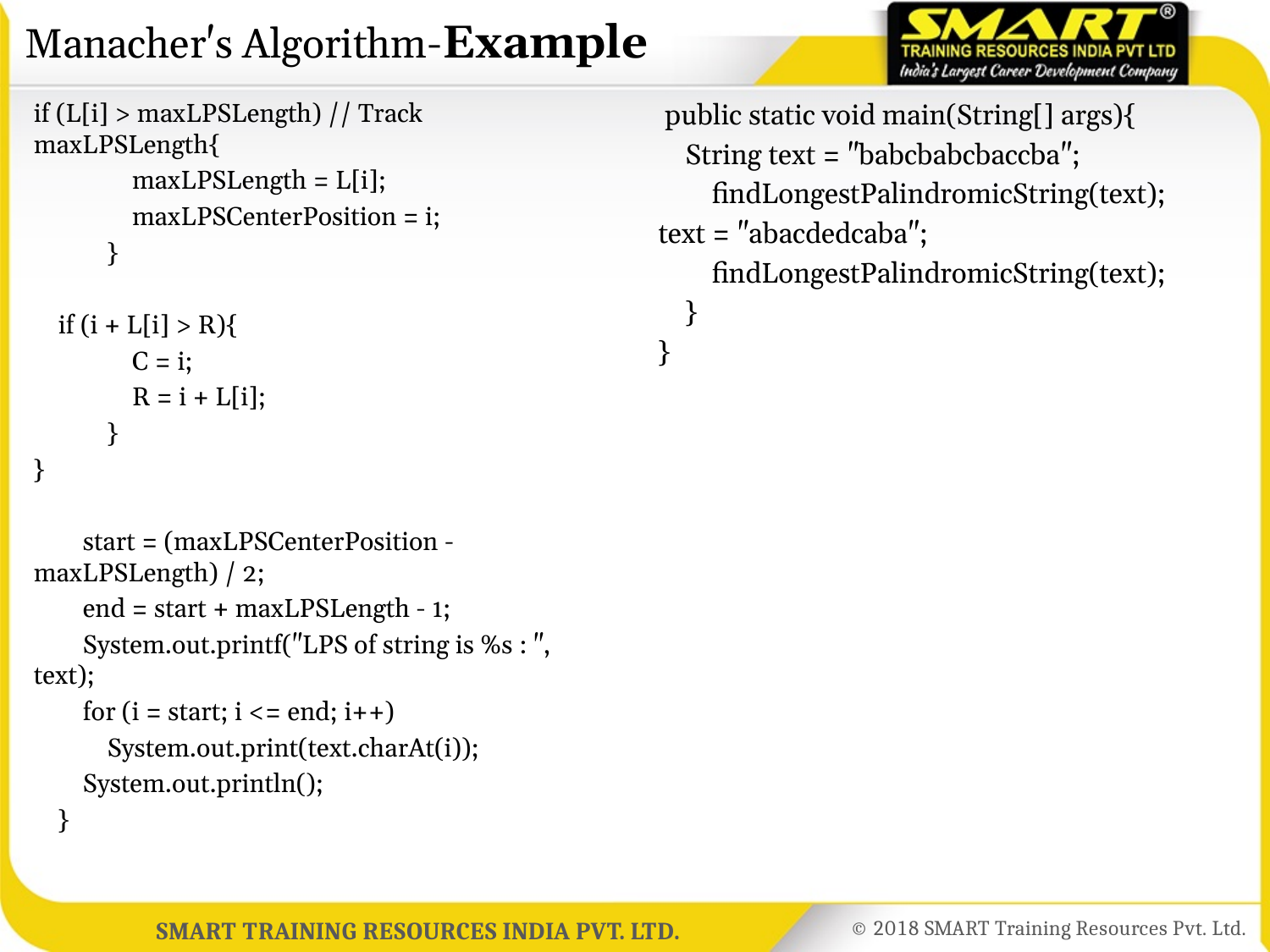

Manacher's Algorithm-Example

if (L[i] > maxLPSLength) // Track maxLPSLength{
                maxLPSLength = L[i];
                maxLPSCenterPosition = i;
            }

    if (i + L[i] > R){
                C = i;
                R = i + L[i];
            }
}

        start = (maxLPSCenterPosition - maxLPSLength) / 2;
        end = start + maxLPSLength - 1;
        System.out.printf("LPS of string is %s : ", text);
        for (i = start; i <= end; i++)
            System.out.print(text.charAt(i));
        System.out.println();
    }

 public static void main(String[] args){
    String text = "babcbabcbaccba";
        findLongestPalindromicString(text);
text = "abacdedcaba";
        findLongestPalindromicString(text);
    }
}